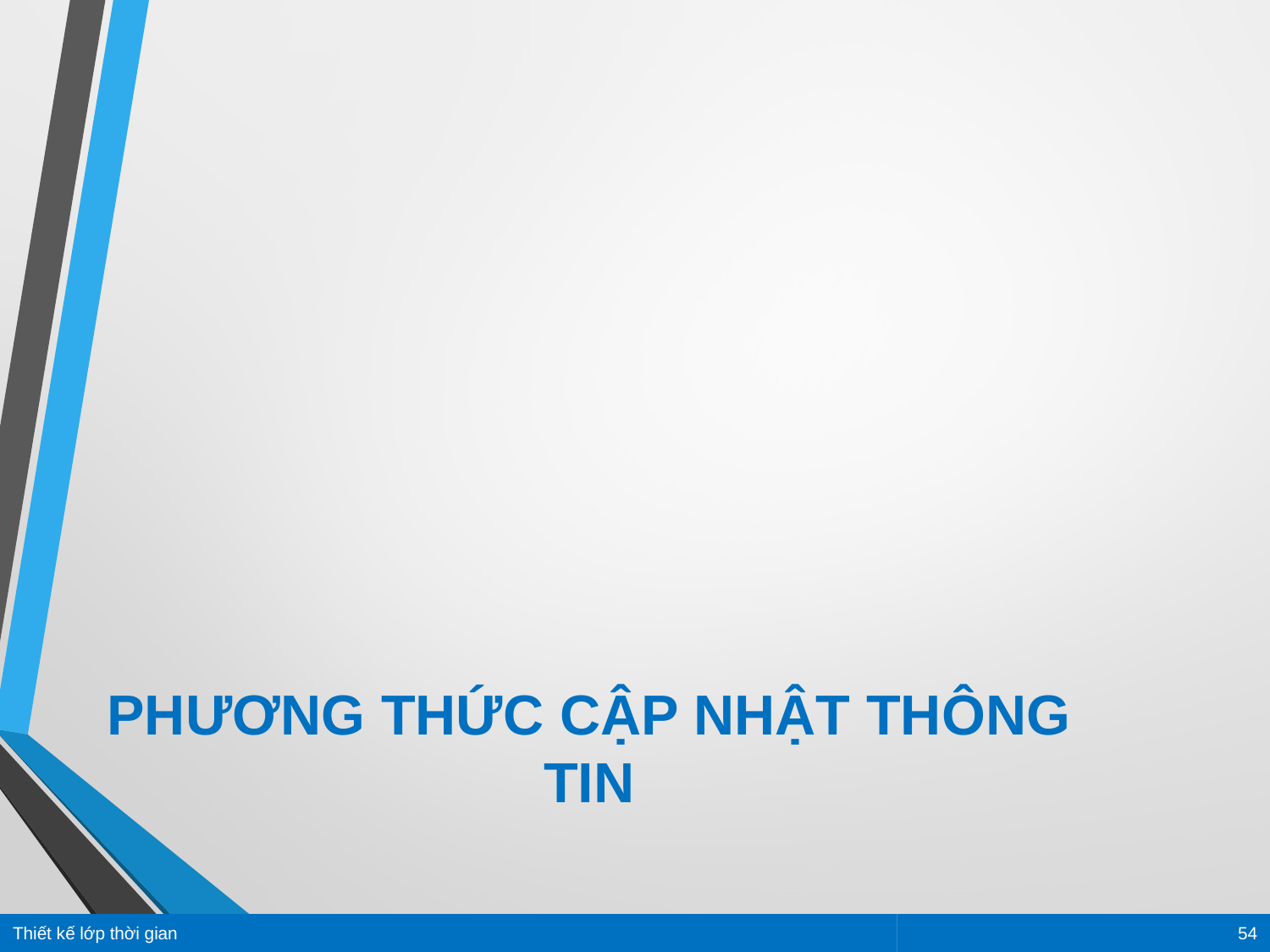

PHƯƠNG THỨC CẬP NHẬT THÔNG TIN
Thiết kế lớp thời gian
54